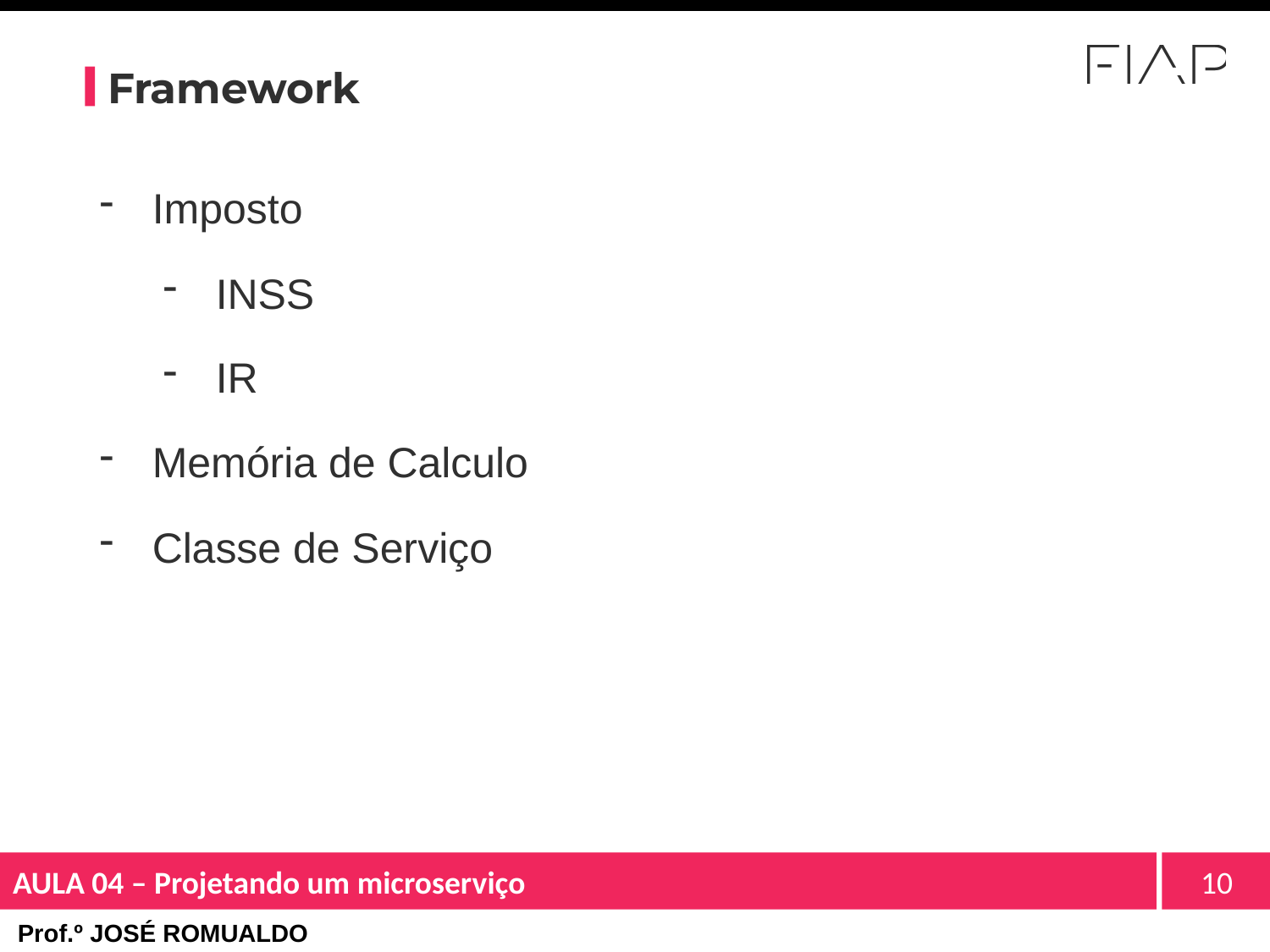

# Framework
Imposto
INSS
IR
Memória de Calculo
Classe de Serviço